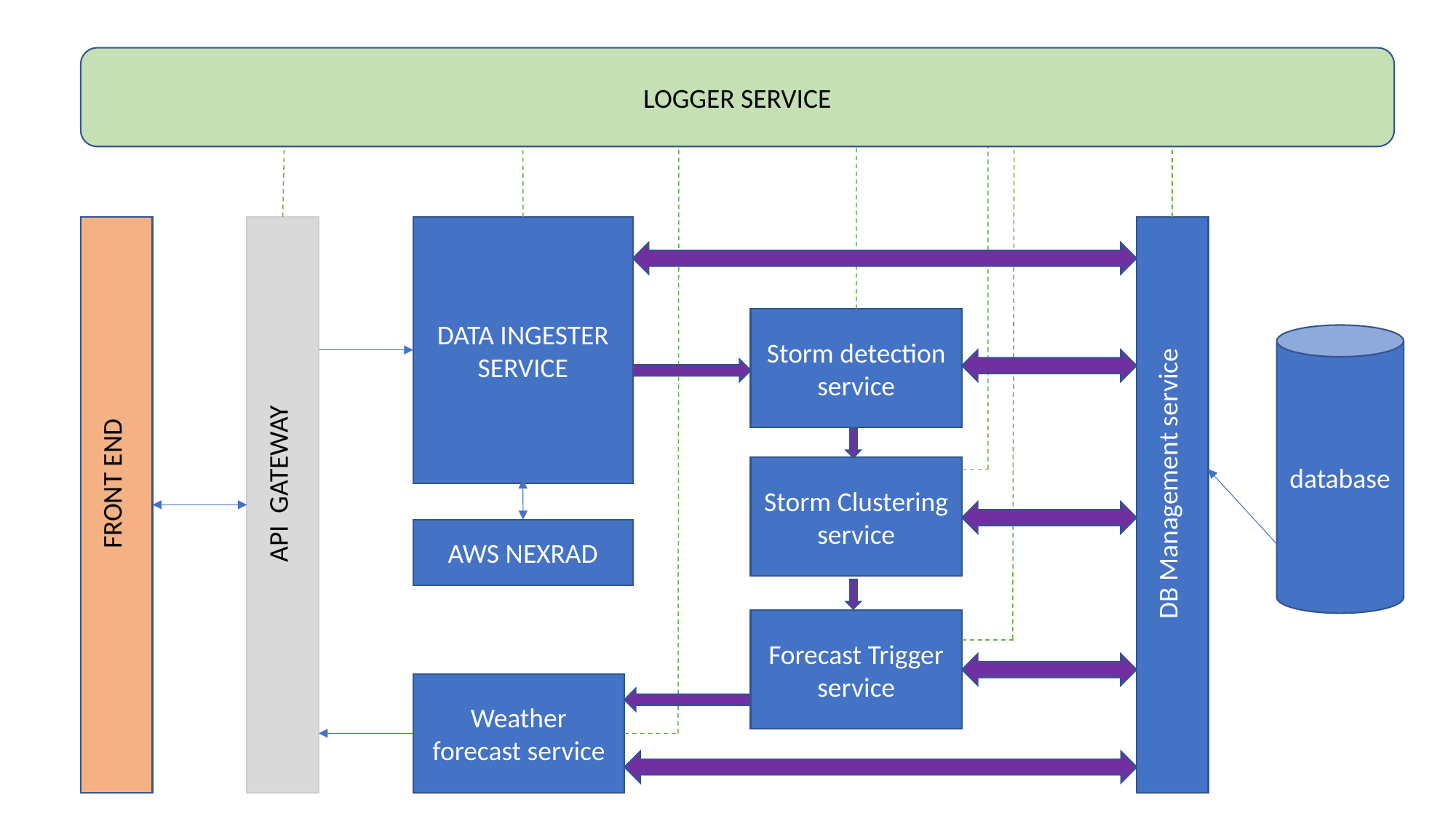

LOGGER SERVICE

DATA INGESTER SERVICE

FRONT END
API  GATEWAY
DB Management service
Storm detection service
database

Storm Clustering service

AWS NEXRAD

Forecast Trigger service

Weather forecast service